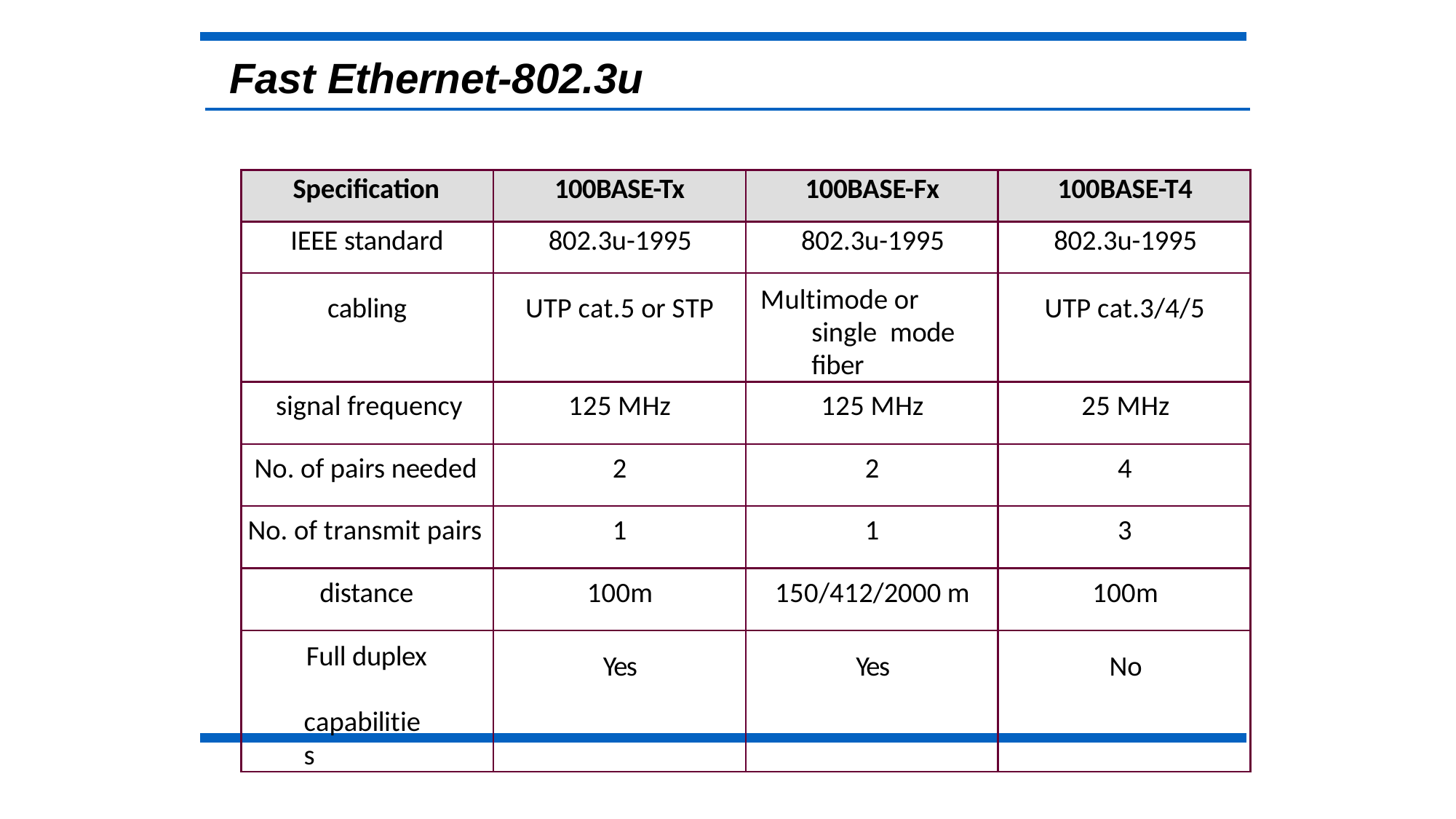

# Fast Ethernet-802.3u

| Specification | 100BASE-Tx | 100BASE-Fx | 100BASE-T4 |
| --- | --- | --- | --- |
| IEEE standard | 802.3u-1995 | 802.3u-1995 | 802.3u-1995 |
| cabling | UTP cat.5 or STP | Multimode or single mode fiber | UTP cat.3/4/5 |
| signal frequency | 125 MHz | 125 MHz | 25 MHz |
| No. of pairs needed | 2 | 2 | 4 |
| No. of transmit pairs | 1 | 1 | 3 |
| distance | 100m | 150/412/2000 m | 100m |
| Full duplex capabilities | Yes | Yes | No |